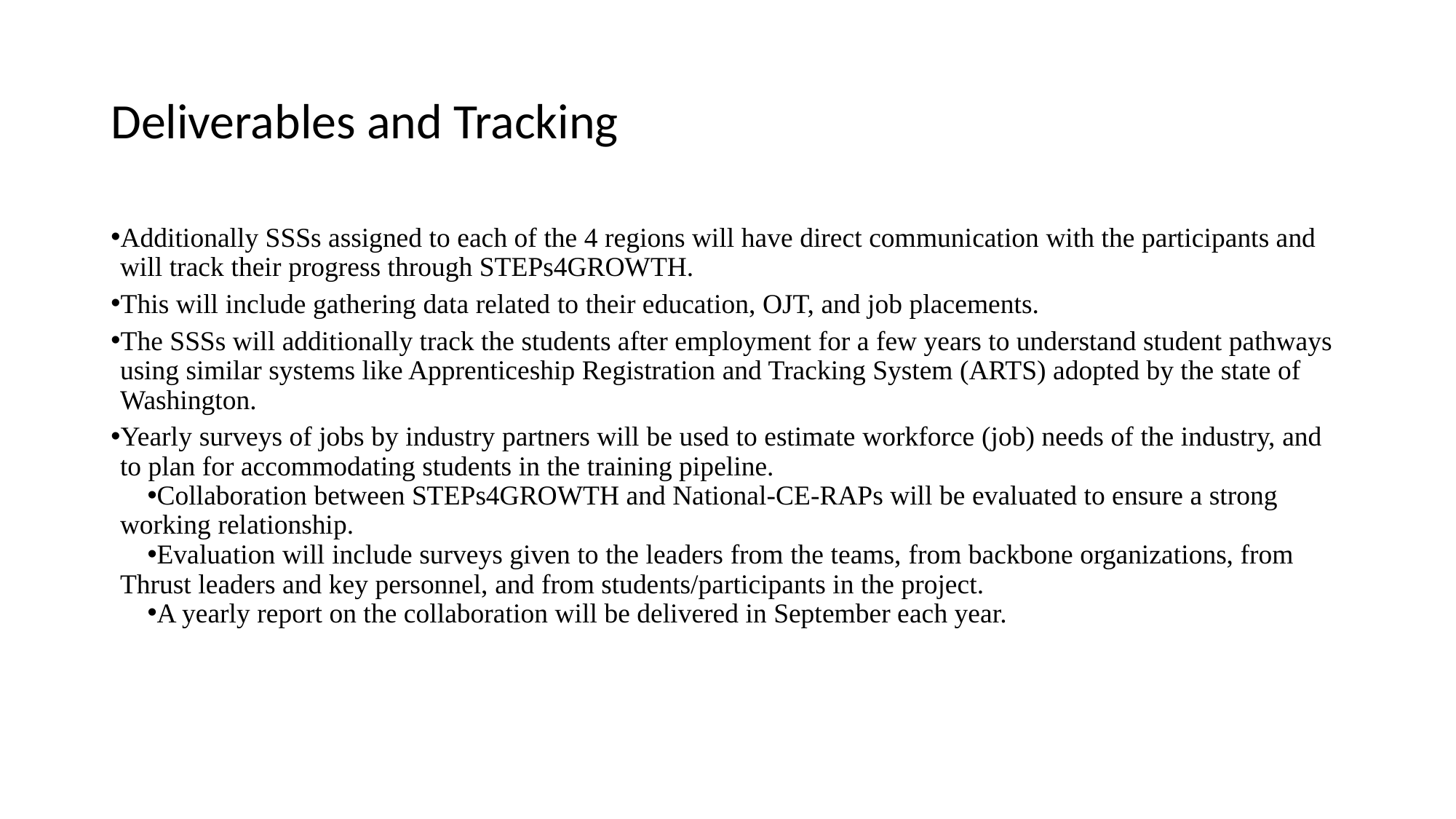

# Deliverables and Tracking
Additionally SSSs assigned to each of the 4 regions will have direct communication with the participants and will track their progress through STEPs4GROWTH.
This will include gathering data related to their education, OJT, and job placements.
The SSSs will additionally track the students after employment for a few years to understand student pathways using similar systems like Apprenticeship Registration and Tracking System (ARTS) adopted by the state of Washington.
Yearly surveys of jobs by industry partners will be used to estimate workforce (job) needs of the industry, and to plan for accommodating students in the training pipeline.
Collaboration between STEPs4GROWTH and National-CE-RAPs will be evaluated to ensure a strong working relationship.
Evaluation will include surveys given to the leaders from the teams, from backbone organizations, from Thrust leaders and key personnel, and from students/participants in the project.
A yearly report on the collaboration will be delivered in September each year.